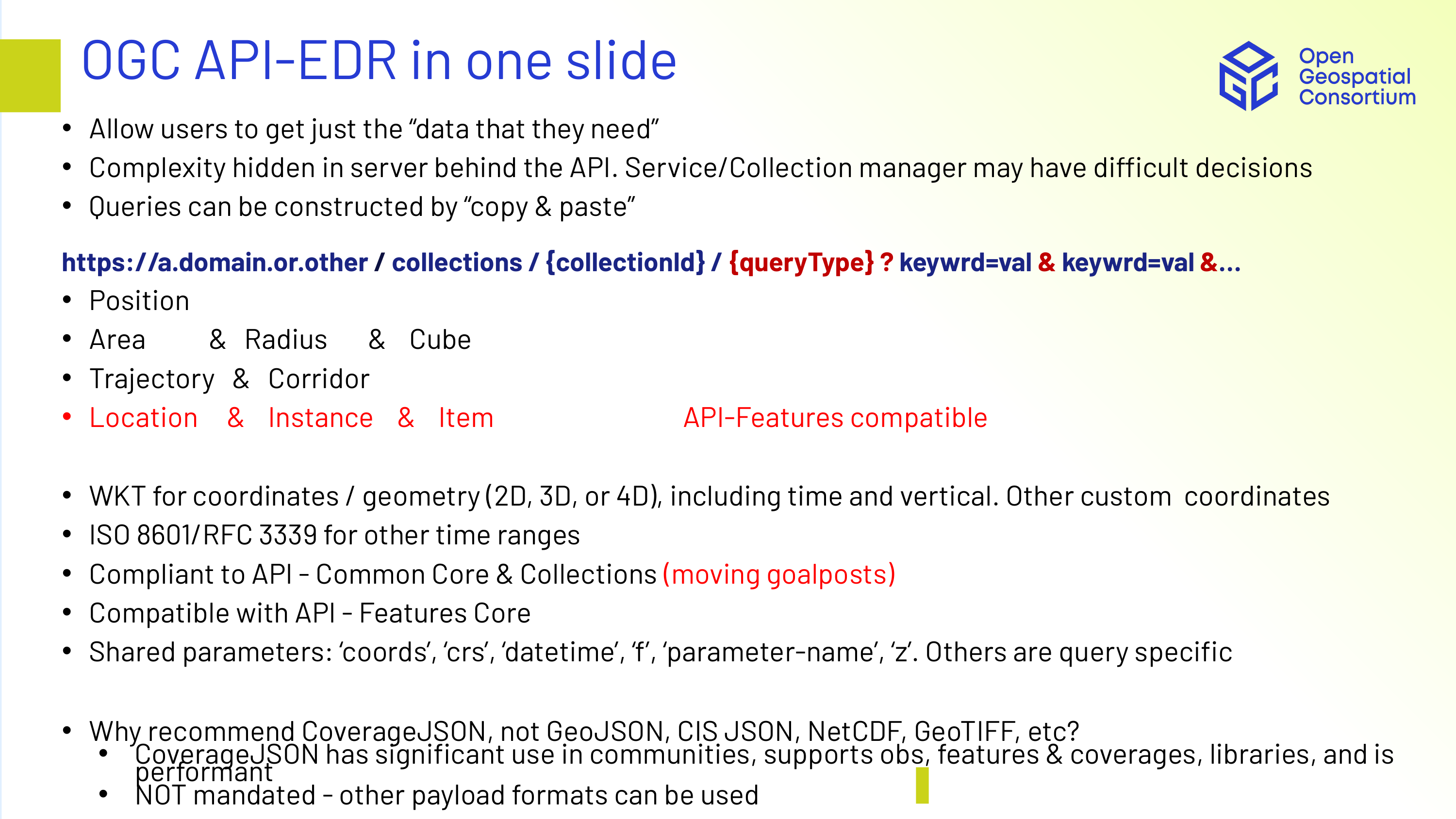

# OGC API-EDR in one slide
Allow users to get just the “data that they need”
Complexity hidden in server behind the API. Service/Collection manager may have difficult decisions
Queries can be constructed by “copy & paste”

https://a.domain.or.other / collections / {collectionId} / {queryType} ? keywrd=val & keywrd=val &…
Position​
Area​           &   Radius       &    Cube​
Trajectory​   &   Corridor​
Location     &    Instance    &    Item​                                 API-Features compatible

WKT for coordinates / geometry (2D, 3D, or 4D), including time and vertical. Other custom  coordinates
ISO 8601/RFC 3339 for other time ranges
Compliant to API - Common Core & Collections (moving goalposts)
Compatible with API - Features Core
Shared parameters: ‘coords’, ‘crs’, ‘datetime’, ‘f’, ‘parameter-name’, ‘z’. Others are query specific

Why recommend CoverageJSON, not GeoJSON, CIS JSON, NetCDF, GeoTIFF, etc?
CoverageJSON has significant use in communities, supports obs, features & coverages, libraries, and is performant
NOT mandated - other payload formats can be used